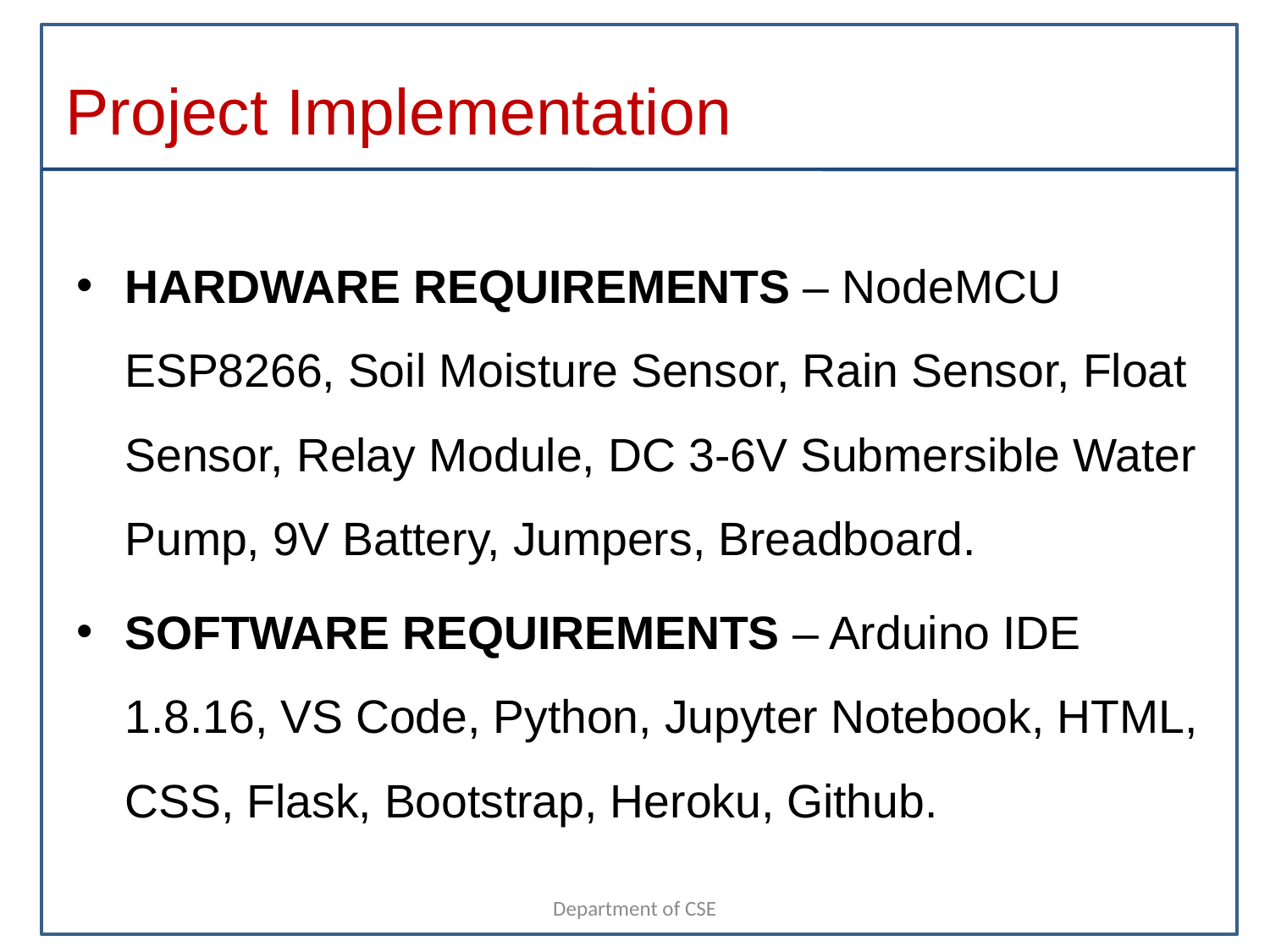

# Project Implementation
HARDWARE REQUIREMENTS – NodeMCU ESP8266, Soil Moisture Sensor, Rain Sensor, Float Sensor, Relay Module, DC 3-6V Submersible Water Pump, 9V Battery, Jumpers, Breadboard.
SOFTWARE REQUIREMENTS – Arduino IDE 1.8.16, VS Code, Python, Jupyter Notebook, HTML, CSS, Flask, Bootstrap, Heroku, Github.

Department of CSE
8